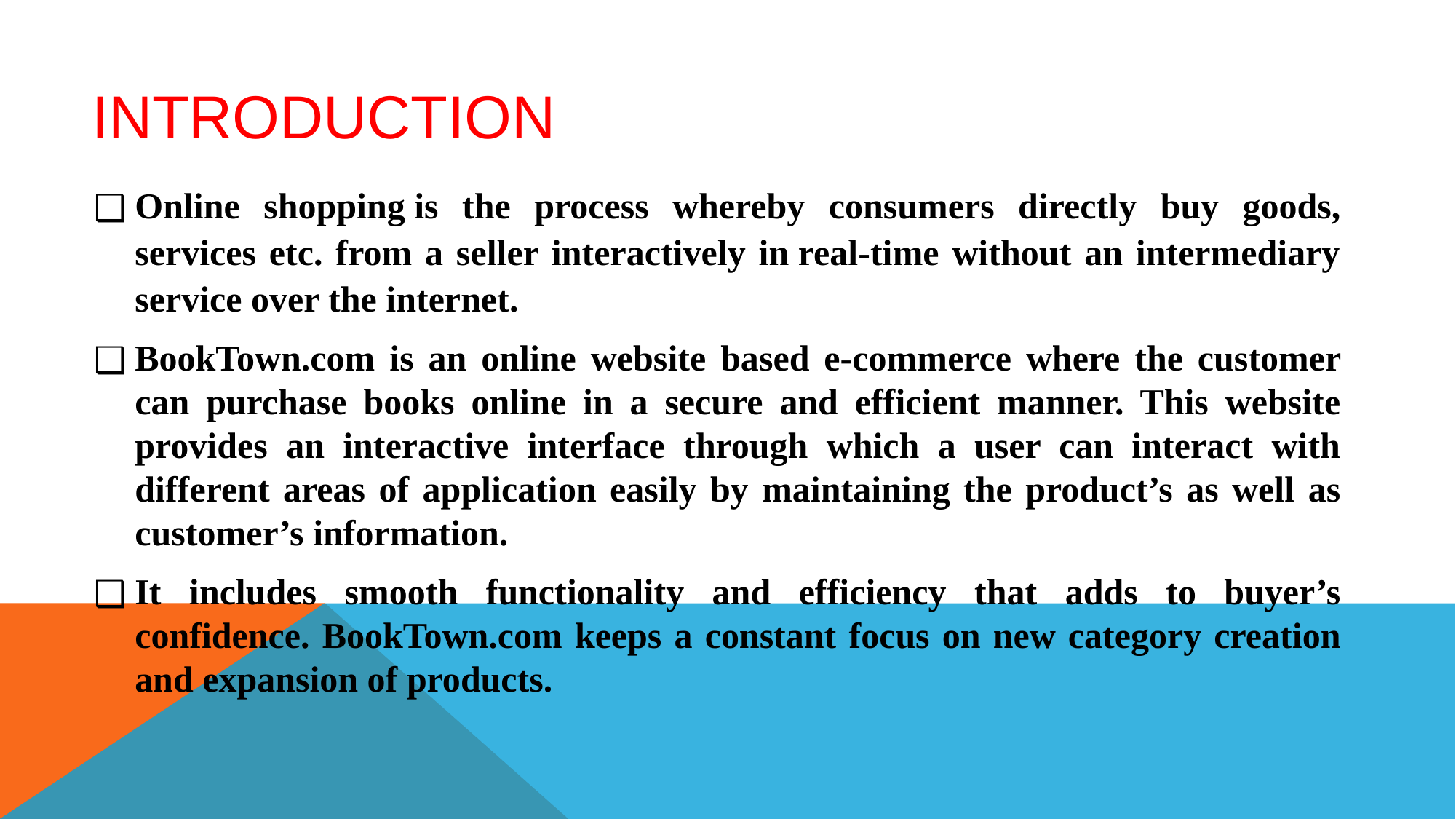

# Introduction
Online shopping is the process whereby consumers directly buy goods, services etc. from a seller interactively in real-time without an intermediary service over the internet.
BookTown.com is an online website based e-commerce where the customer can purchase books online in a secure and efficient manner. This website provides an interactive interface through which a user can interact with different areas of application easily by maintaining the product’s as well as customer’s information.
It includes smooth functionality and efficiency that adds to buyer’s confidence. BookTown.com keeps a constant focus on new category creation and expansion of products.